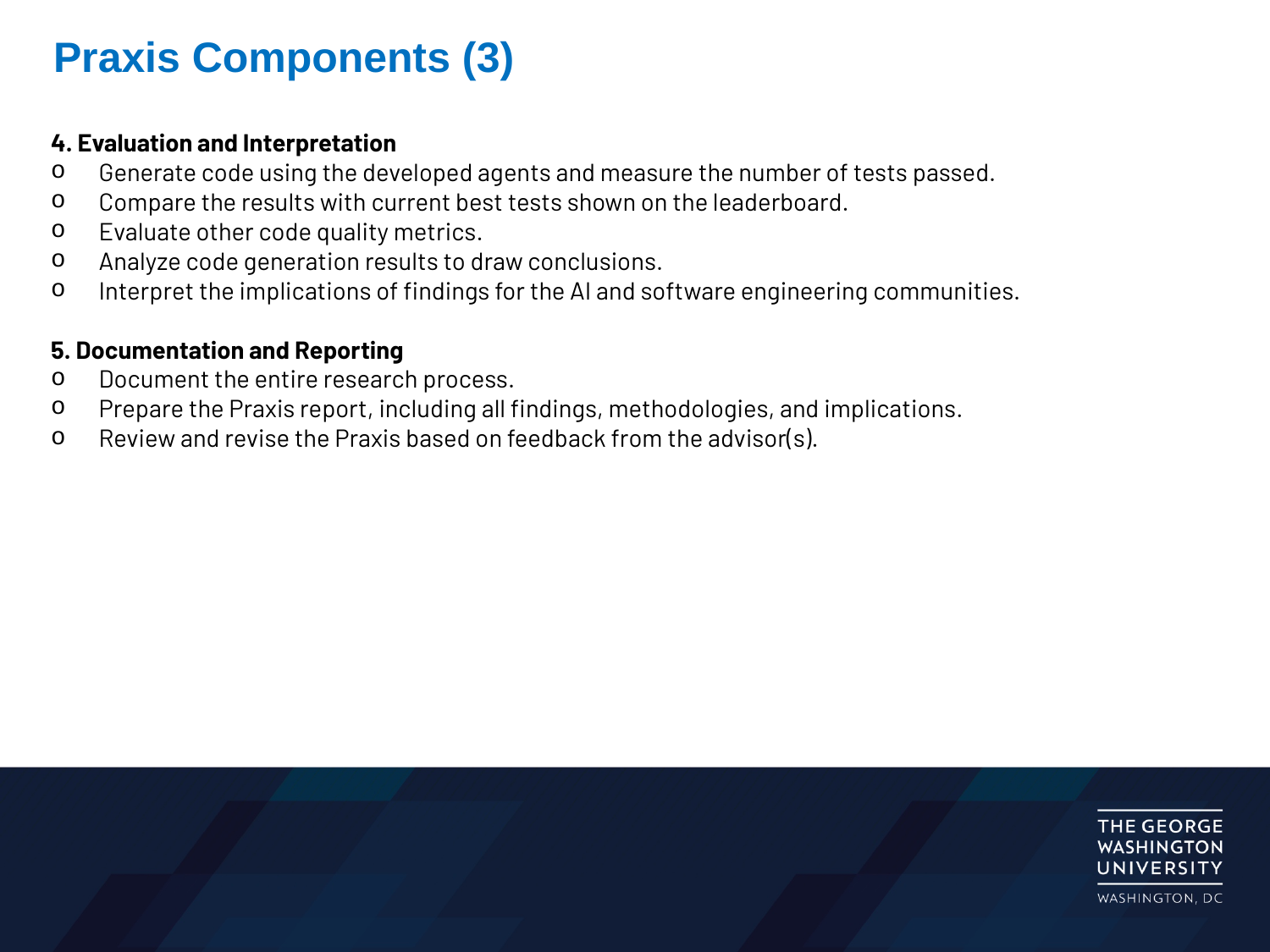

Praxis Components (3)
4. Evaluation and Interpretation
Generate code using the developed agents and measure the number of tests passed.
Compare the results with current best tests shown on the leaderboard.
Evaluate other code quality metrics.
Analyze code generation results to draw conclusions.
Interpret the implications of findings for the AI and software engineering communities.

5. Documentation and Reporting
Document the entire research process.
Prepare the Praxis report, including all findings, methodologies, and implications.
Review and revise the Praxis based on feedback from the advisor(s).